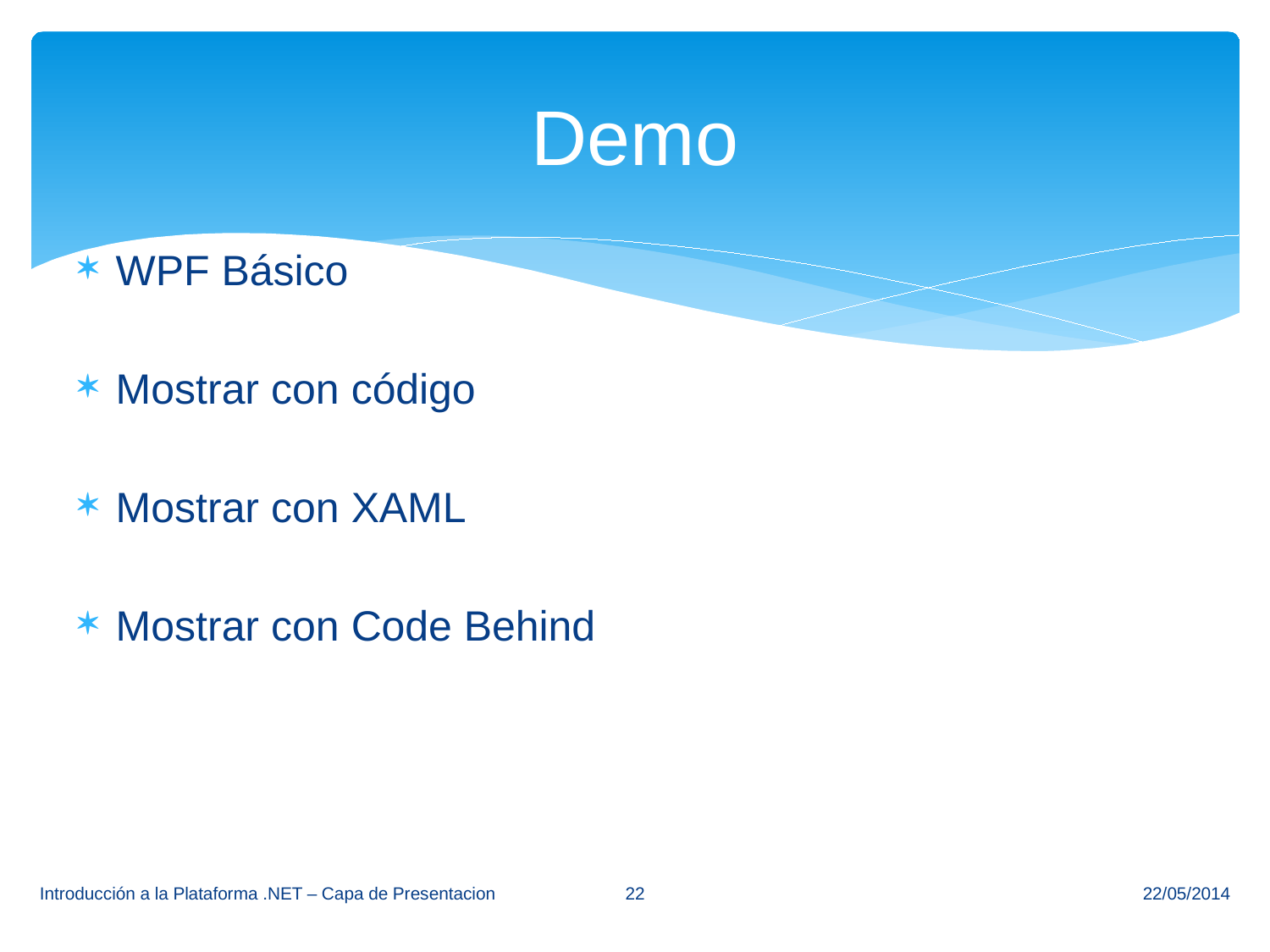

# Demo
WPF Básico

Mostrar con código

Mostrar con XAML

Mostrar con Code Behind
22
Introducción a la Plataforma .NET – Capa de Presentacion
22/05/2014